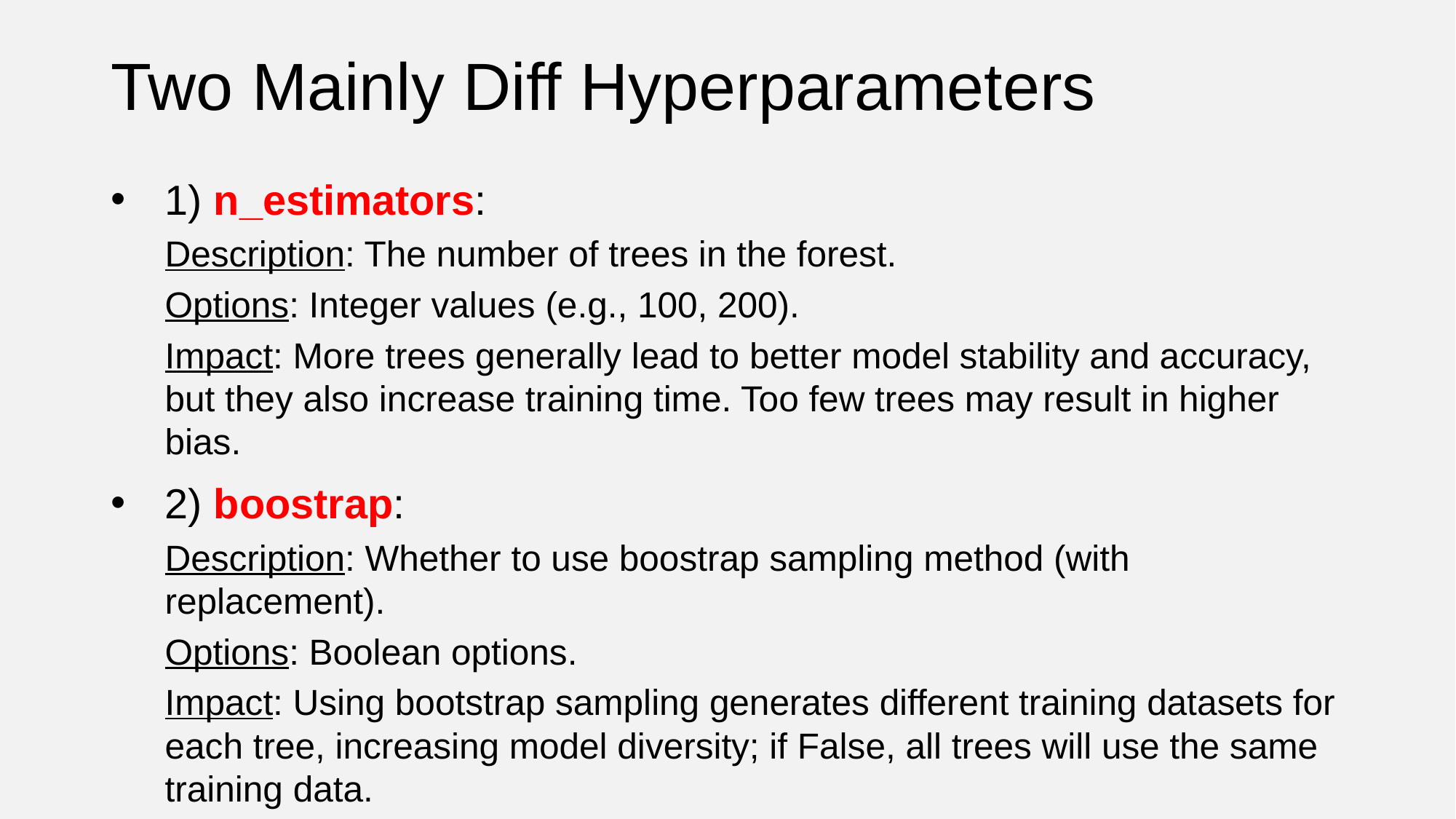

# Two Mainly Diff Hyperparameters
1) n_estimators:
Description: The number of trees in the forest.
Options: Integer values (e.g., 100, 200).
Impact: More trees generally lead to better model stability and accuracy, but they also increase training time. Too few trees may result in higher bias.
2) boostrap:
Description: Whether to use boostrap sampling method (with replacement).
Options: Boolean options.
Impact: Using bootstrap sampling generates different training datasets for each tree, increasing model diversity; if False, all trees will use the same training data.